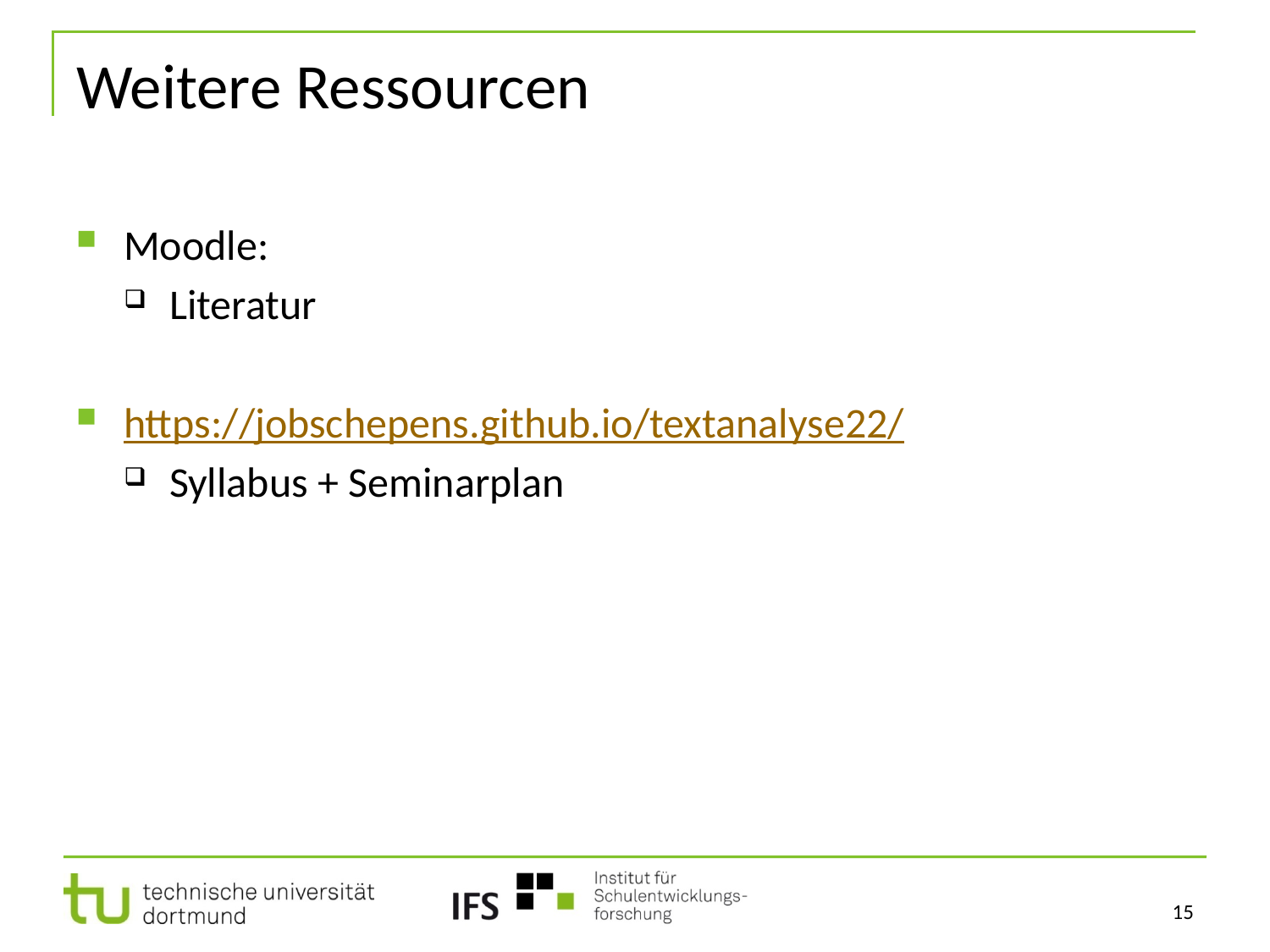

# Weitere Ressourcen
Moodle:
Literatur

https://jobschepens.github.io/textanalyse22/
Syllabus + Seminarplan
15